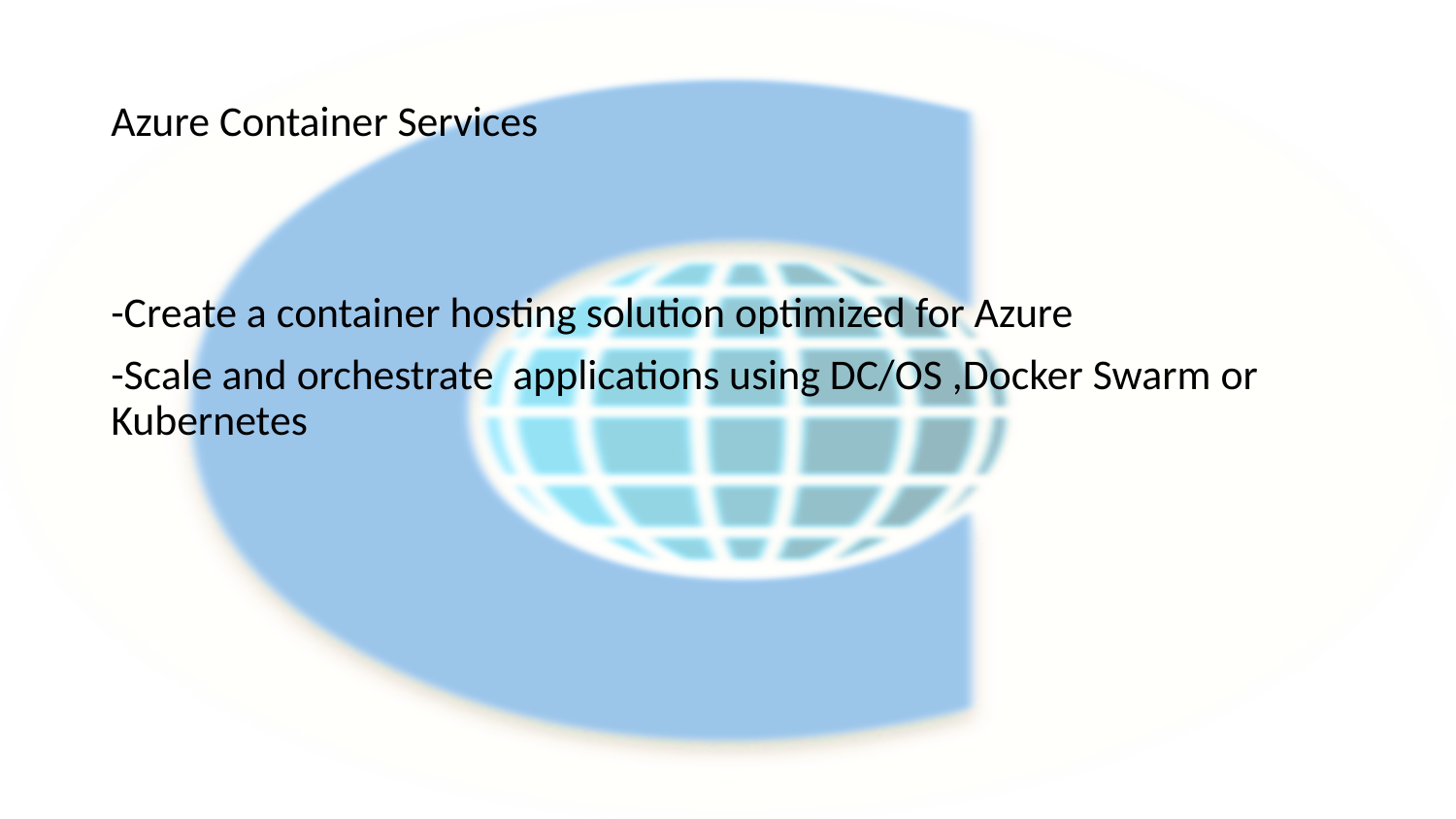

# Azure Container Services

-Create a container hosting solution optimized for Azure
-Scale and orchestrate  applications using DC/OS ,Docker Swarm or Kubernetes